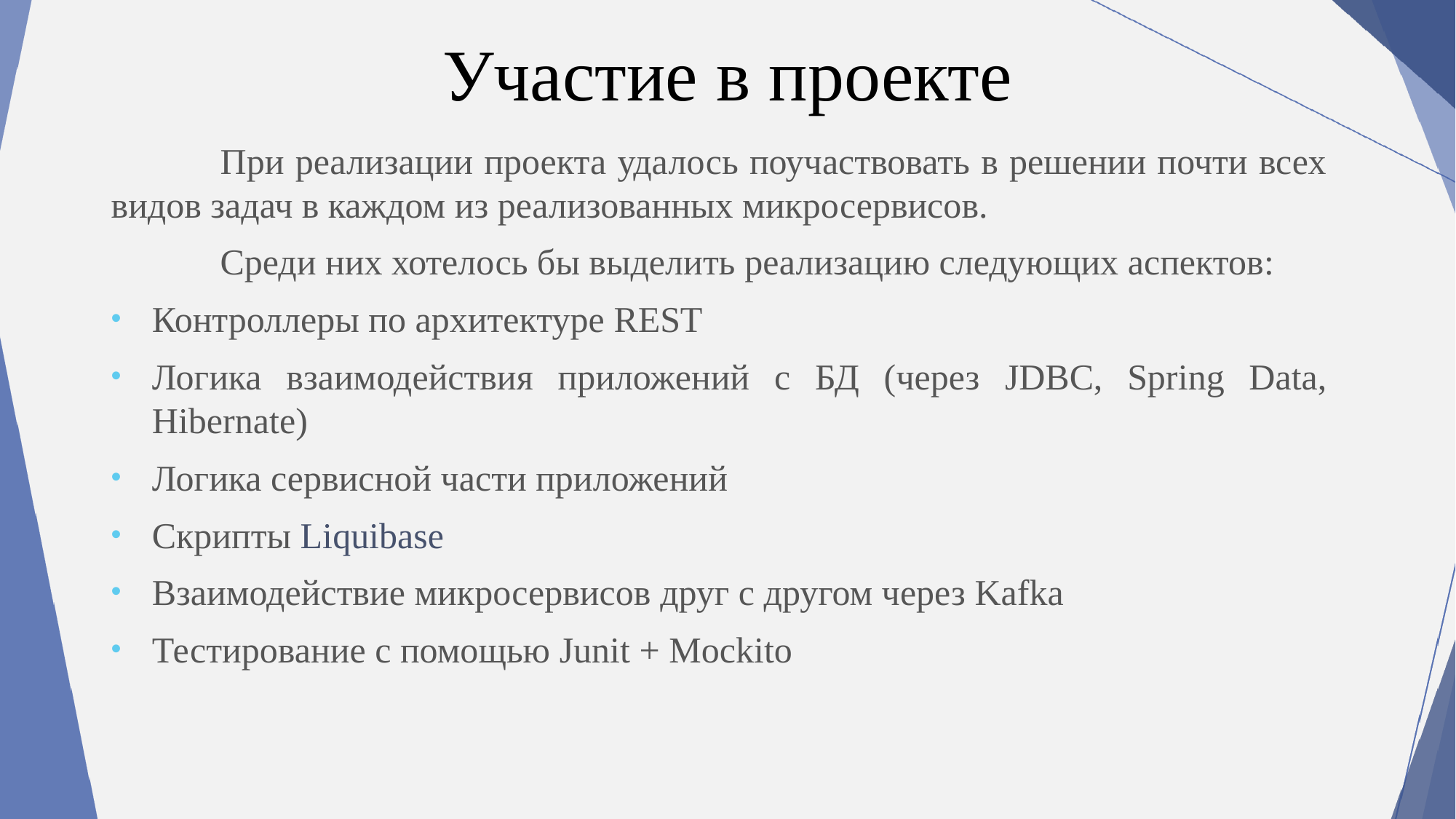

# Участие в проекте
	При реализации проекта удалось поучаствовать в решении почти всех видов задач в каждом из реализованных микросервисов.
	Среди них хотелось бы выделить реализацию следующих аспектов:
Контроллеры по архитектуре REST
Логика взаимодействия приложений с БД (через JDBC, Spring Data, Hibernate)
Логика сервисной части приложений
Скрипты Liquibase
Взаимодействие микросервисов друг с другом через Kafka
Тестирование с помощью Junit + Mockito